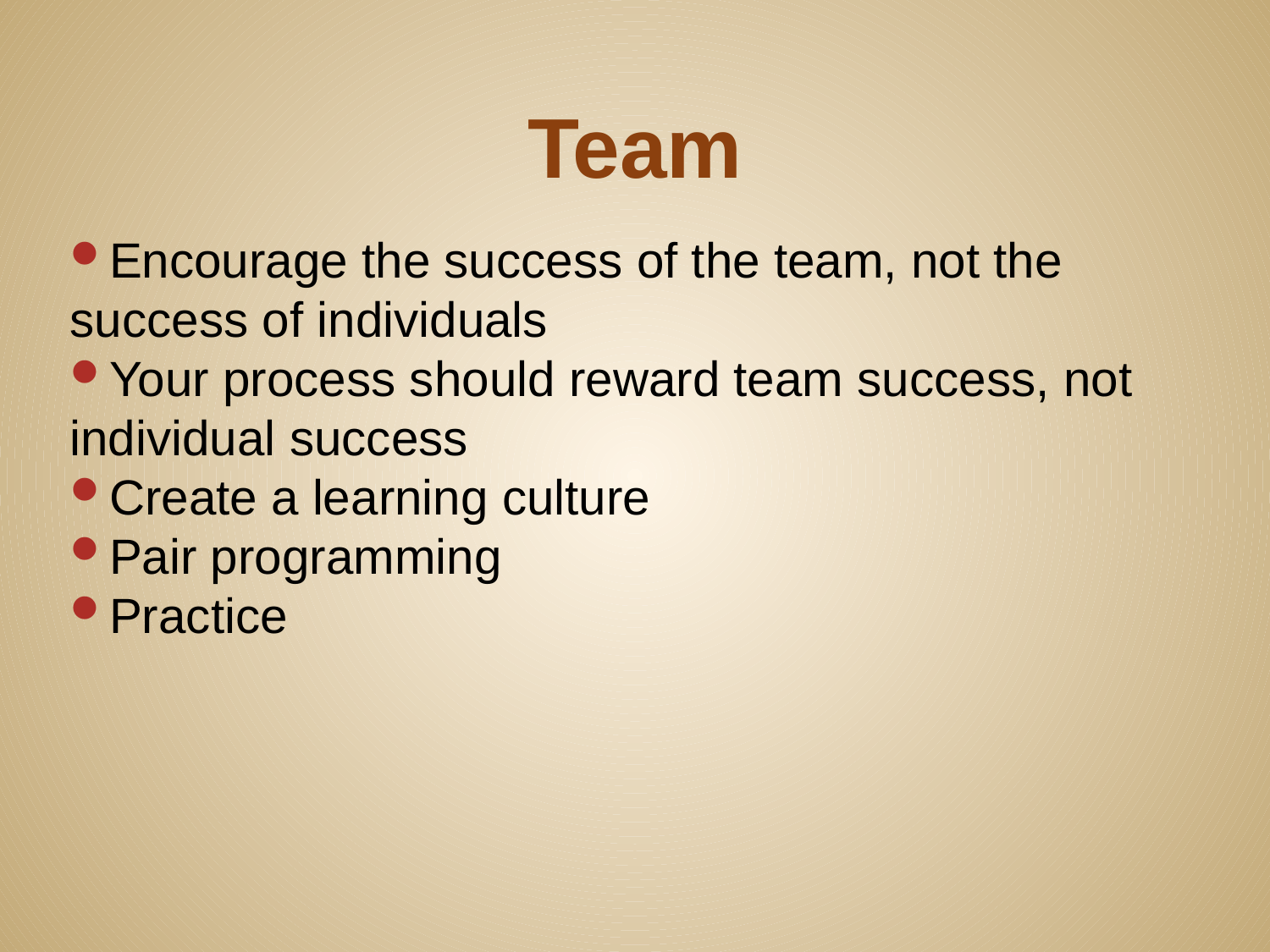

# Team
Encourage the success of the team, not the success of individuals
Your process should reward team success, not individual success
Create a learning culture
Pair programming
Practice